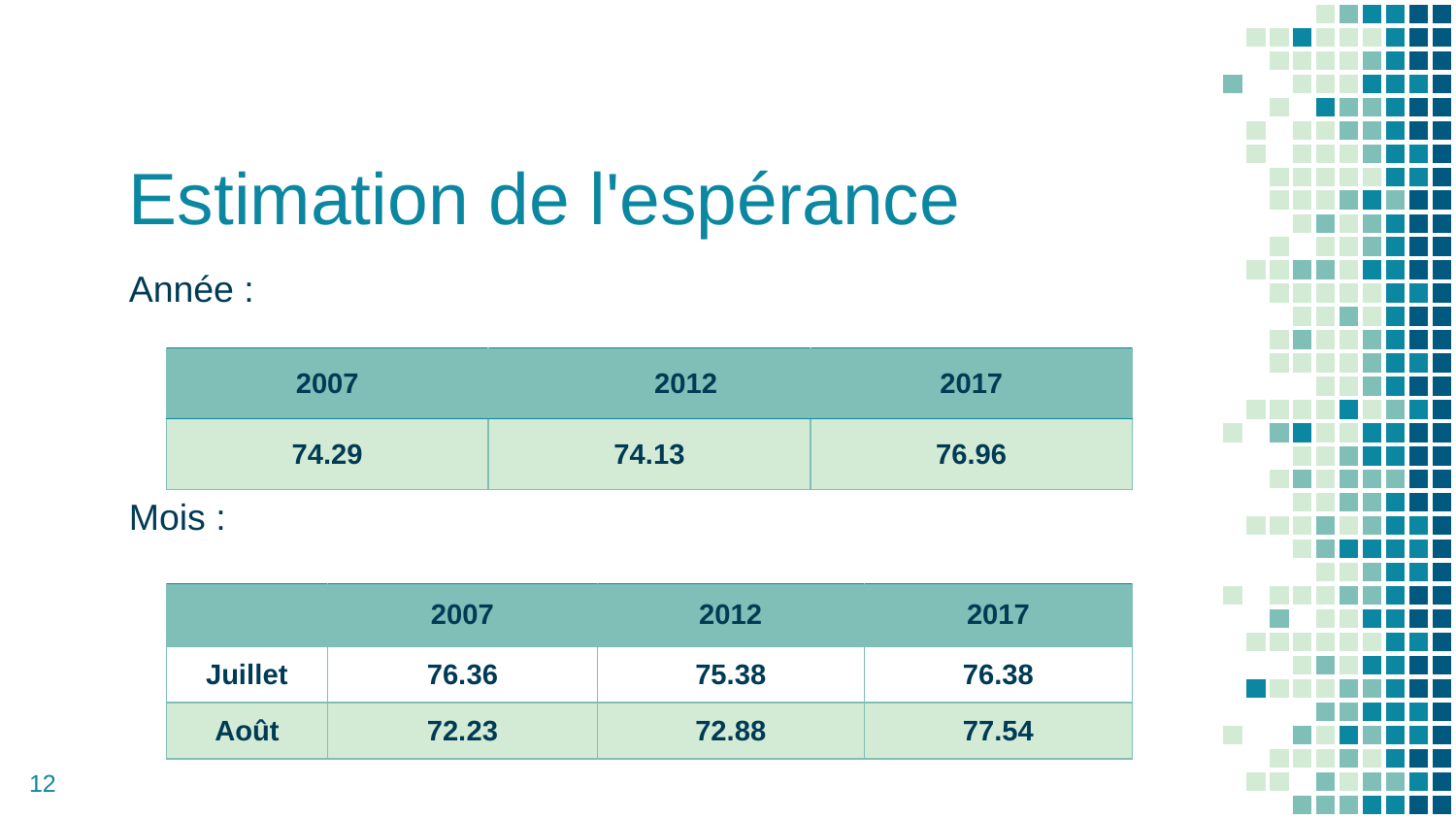

# Estimation de l'espérance
Année :
| 2007 | 2012 | 2017 |
| --- | --- | --- |
| 74.29 | 74.13 | 76.96 |
Mois :
|  | 2007 | 2012 | 2017 |
| --- | --- | --- | --- |
| Juillet | 76.36 | 75.38 | 76.38 |
| Août | 72.23 | 72.88 | 77.54 |
12